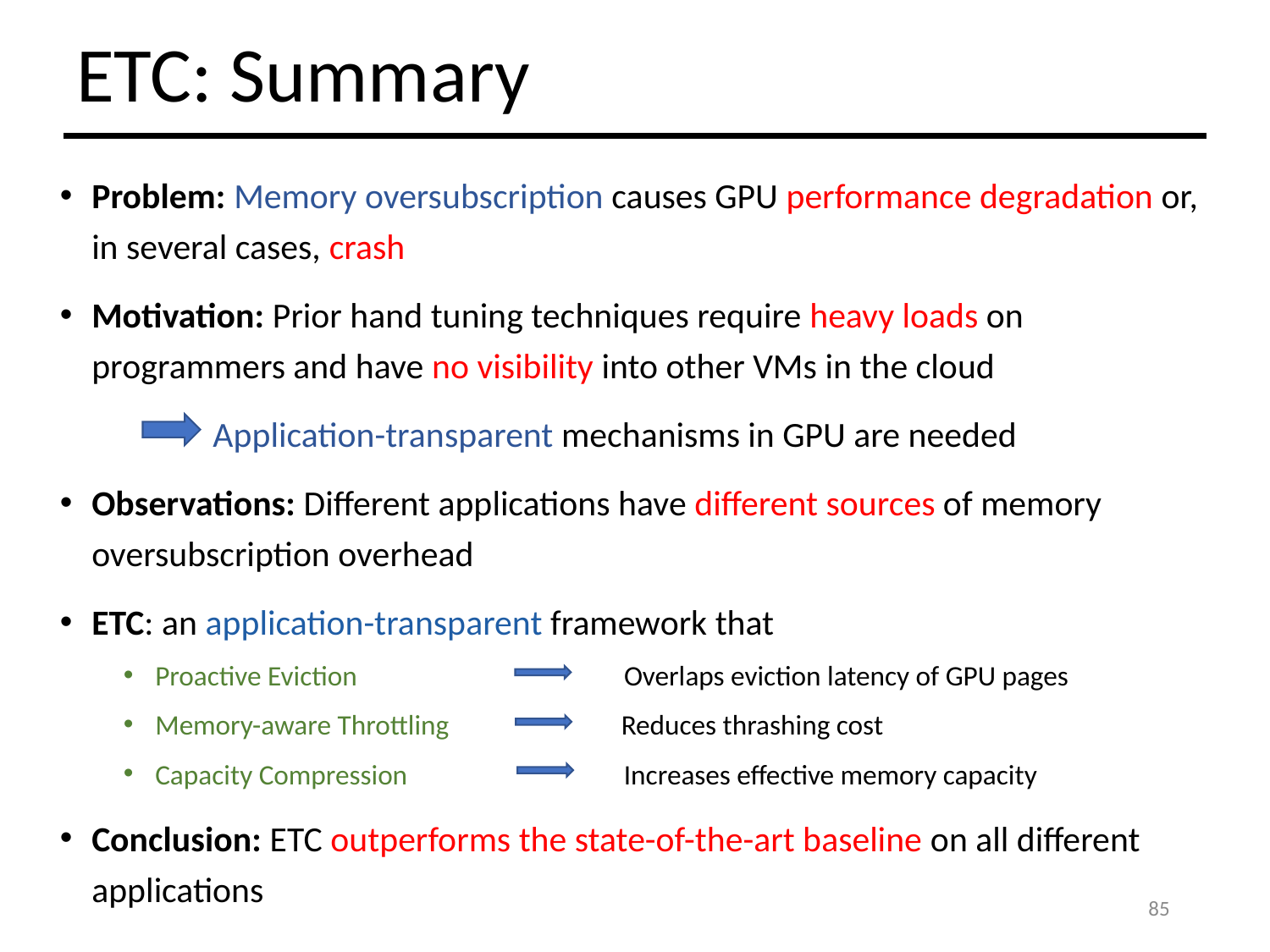

ETC: Summary
Problem: Memory oversubscription causes GPU performance degradation or, in several cases, crash
Motivation: Prior hand tuning techniques require heavy loads on programmers and have no visibility into other VMs in the cloud
                   Application-transparent mechanisms in GPU are needed
Observations: Different applications have different sources of memory oversubscription overhead
ETC: an application-transparent framework that
Proactive Eviction                                          Overlaps eviction latency of GPU pages
Memory-aware Throttling                           Reduces thrashing cost
Capacity Compression                                  Increases effective memory capacity
Conclusion: ETC outperforms the state-of-the-art baseline on all different applications

85